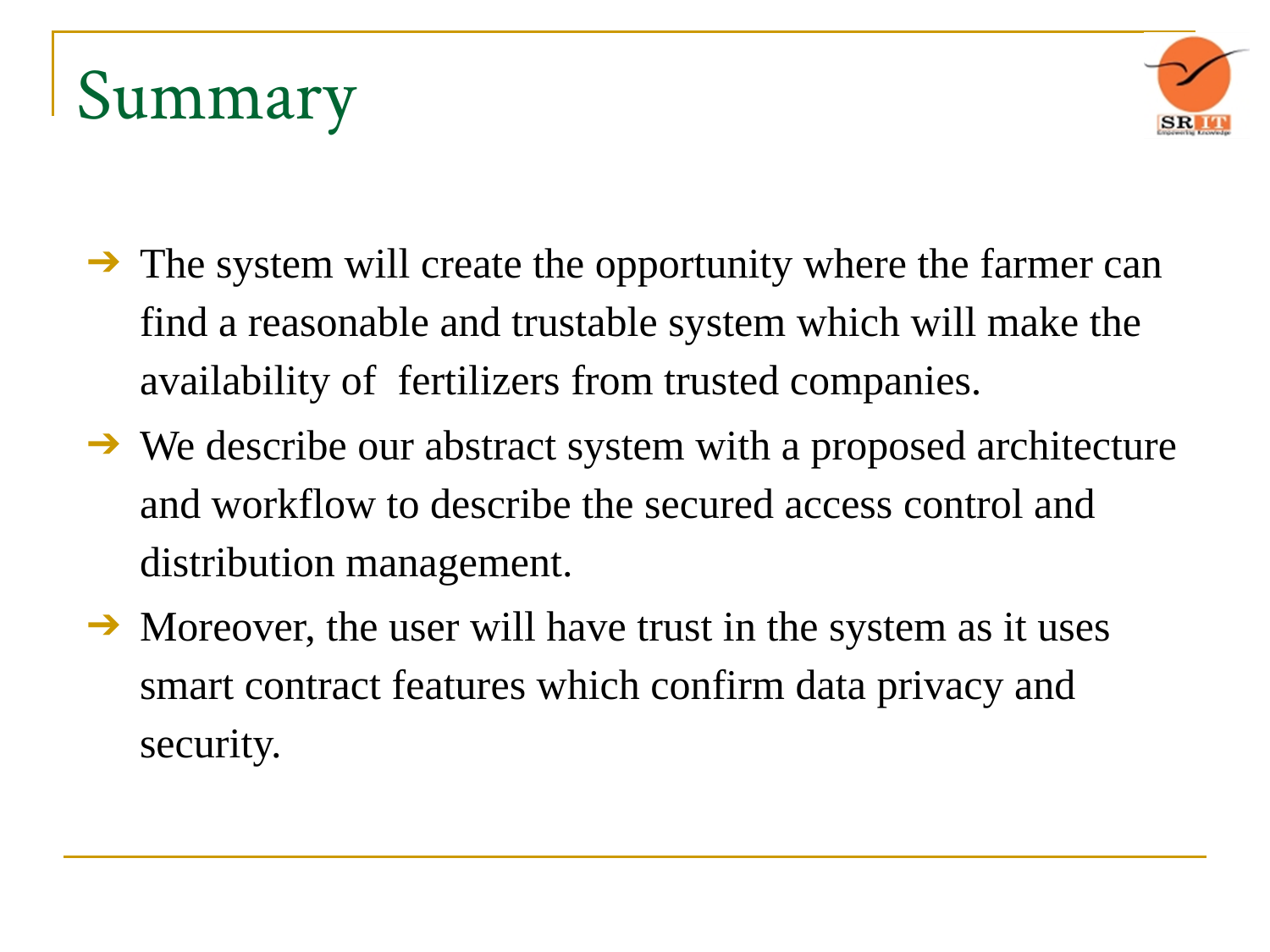

# Summary
The system will create the opportunity where the farmer can find a reasonable and trustable system which will make the availability of  fertilizers from trusted companies.
We describe our abstract system with a proposed architecture and workflow to describe the secured access control and distribution management.
Moreover, the user will have trust in the system as it uses smart contract features which confirm data privacy and security.